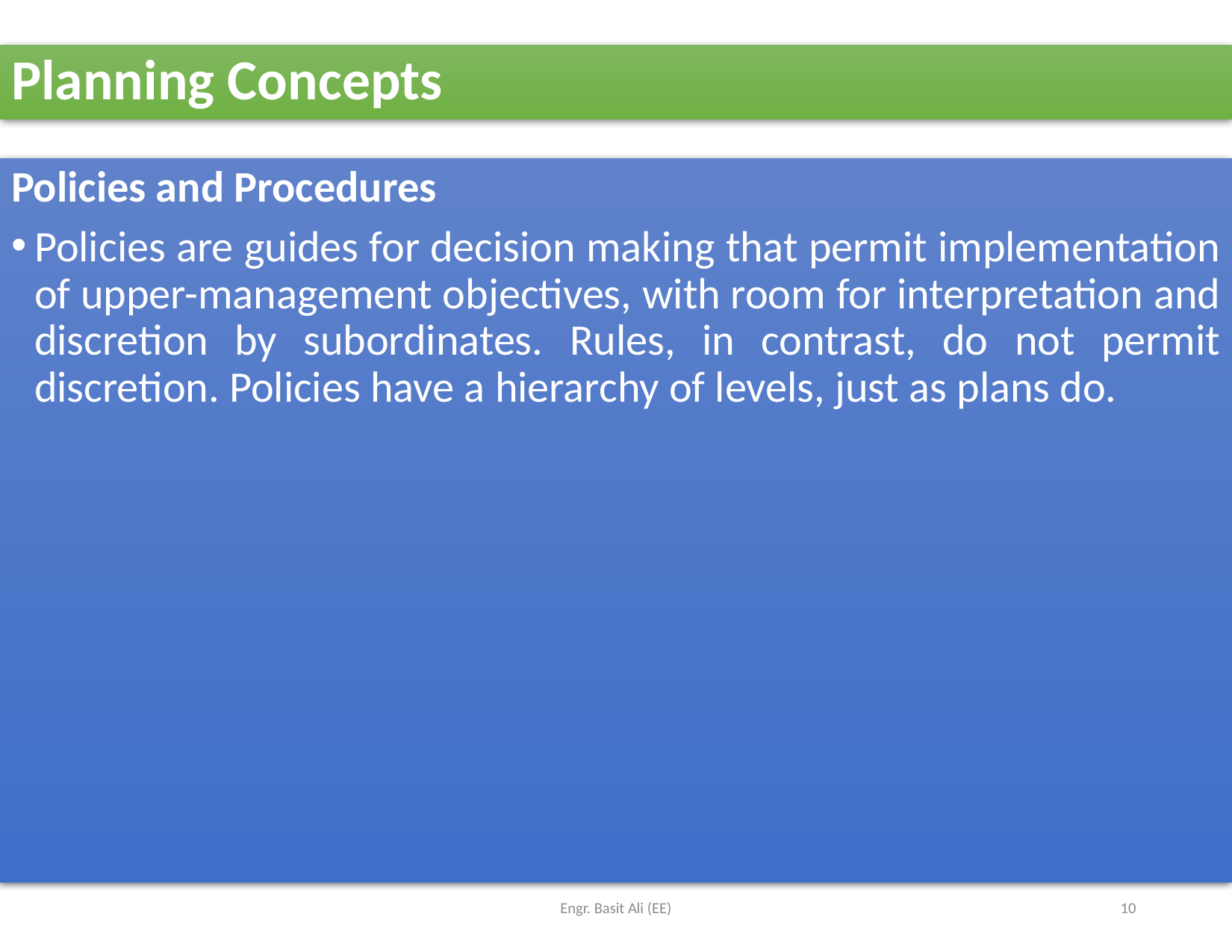

# Planning Concepts
Policies and Procedures
Policies are guides for decision making that permit implementation of upper-management objectives, with room for interpretation and discretion by subordinates. Rules, in contrast, do not permit discretion. Policies have a hierarchy of levels, just as plans do.
Engr. Basit Ali (EE)
10